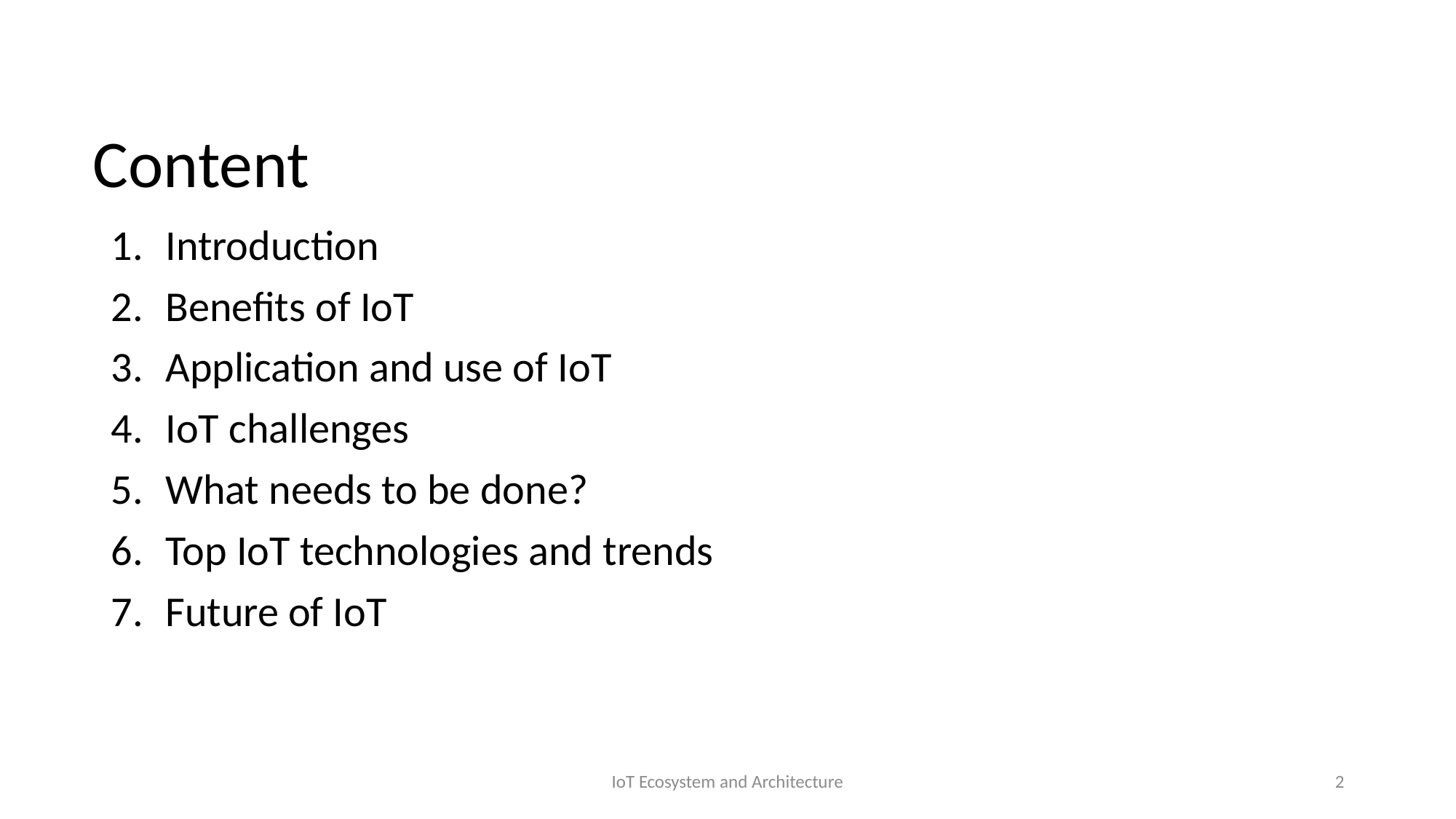

# Content
Introduction
Benefits of IoT
Application and use of IoT
IoT challenges
What needs to be done?
Top IoT technologies and trends
Future of IoT

IoT Ecosystem and Architecture
2